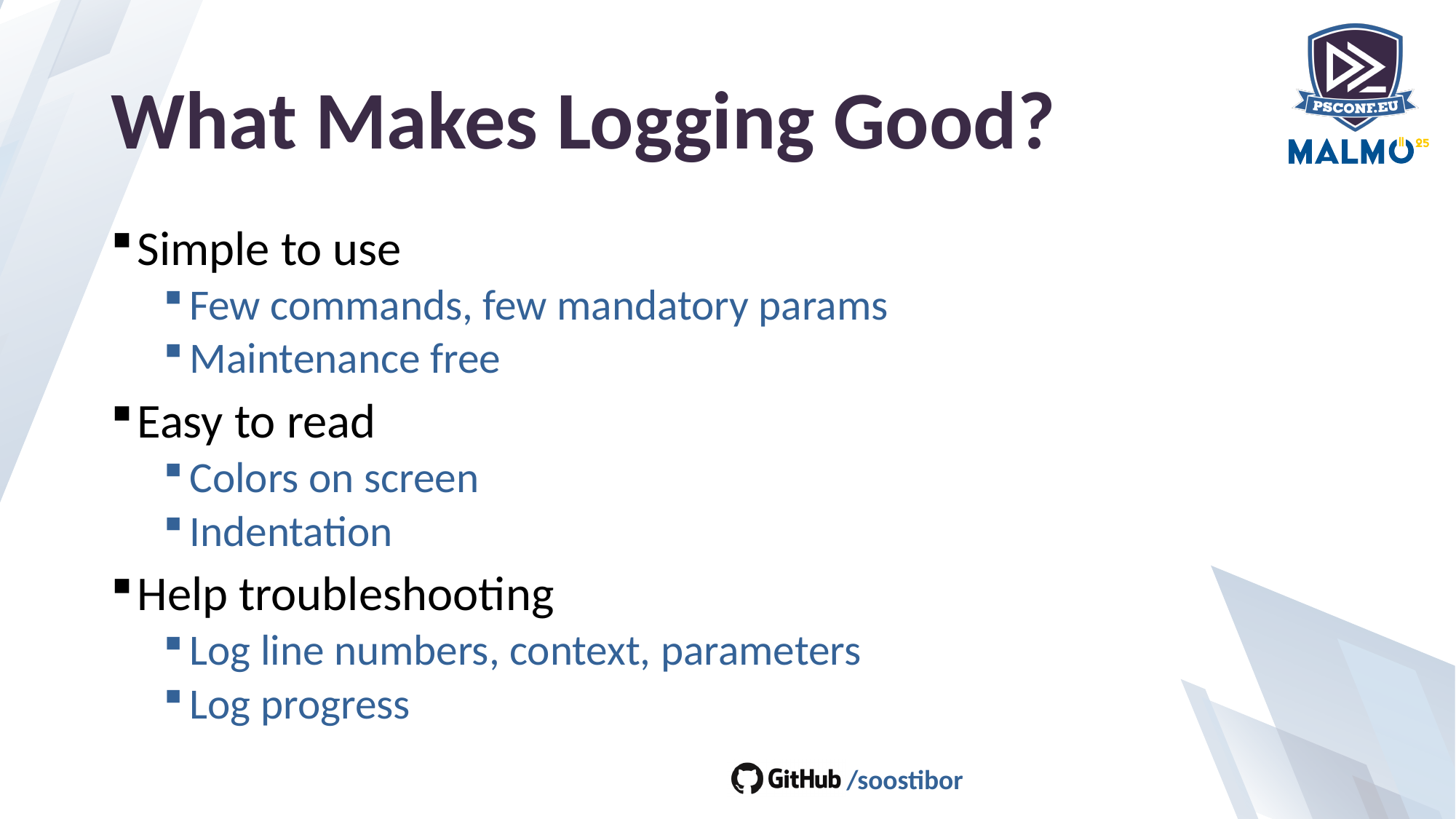

# What Makes Logging Good?
Simple to use
Few commands, few mandatory params
Maintenance free
Easy to read
Colors on screen
Indentation
Help troubleshooting
Log line numbers, context, parameters
Log progress